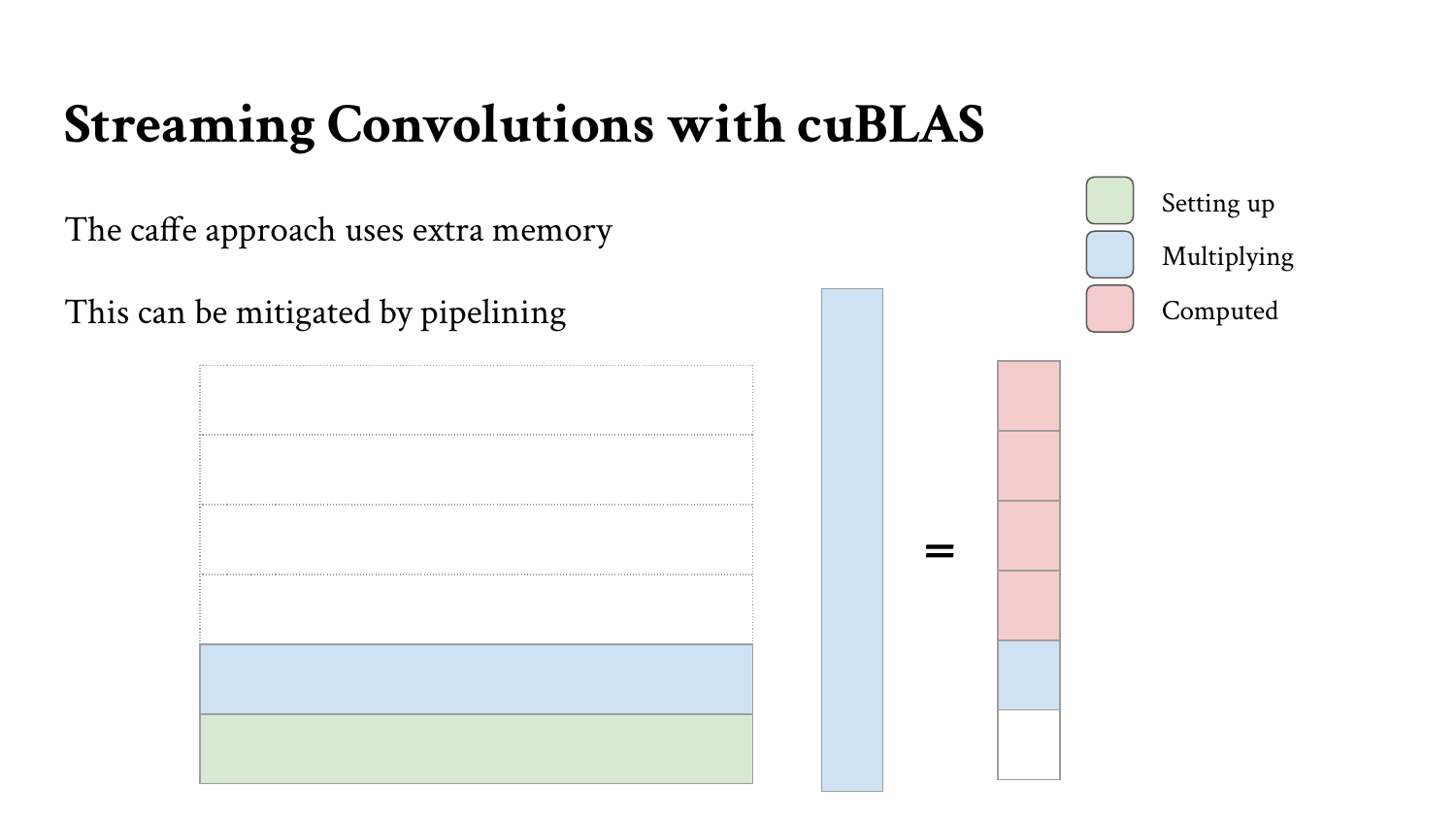

# Streaming Convolutions with cuBLAS

Setting up
The caffe approach uses extra memory
This can be mitigated by pipelining

Multiplying

Computed
|  |
| --- |
|  |
| --- |
|  |
|  |
|  |
|  |
|  |
|  |
| --- |
|  |
|  |
|  |
|  |
|  |
=